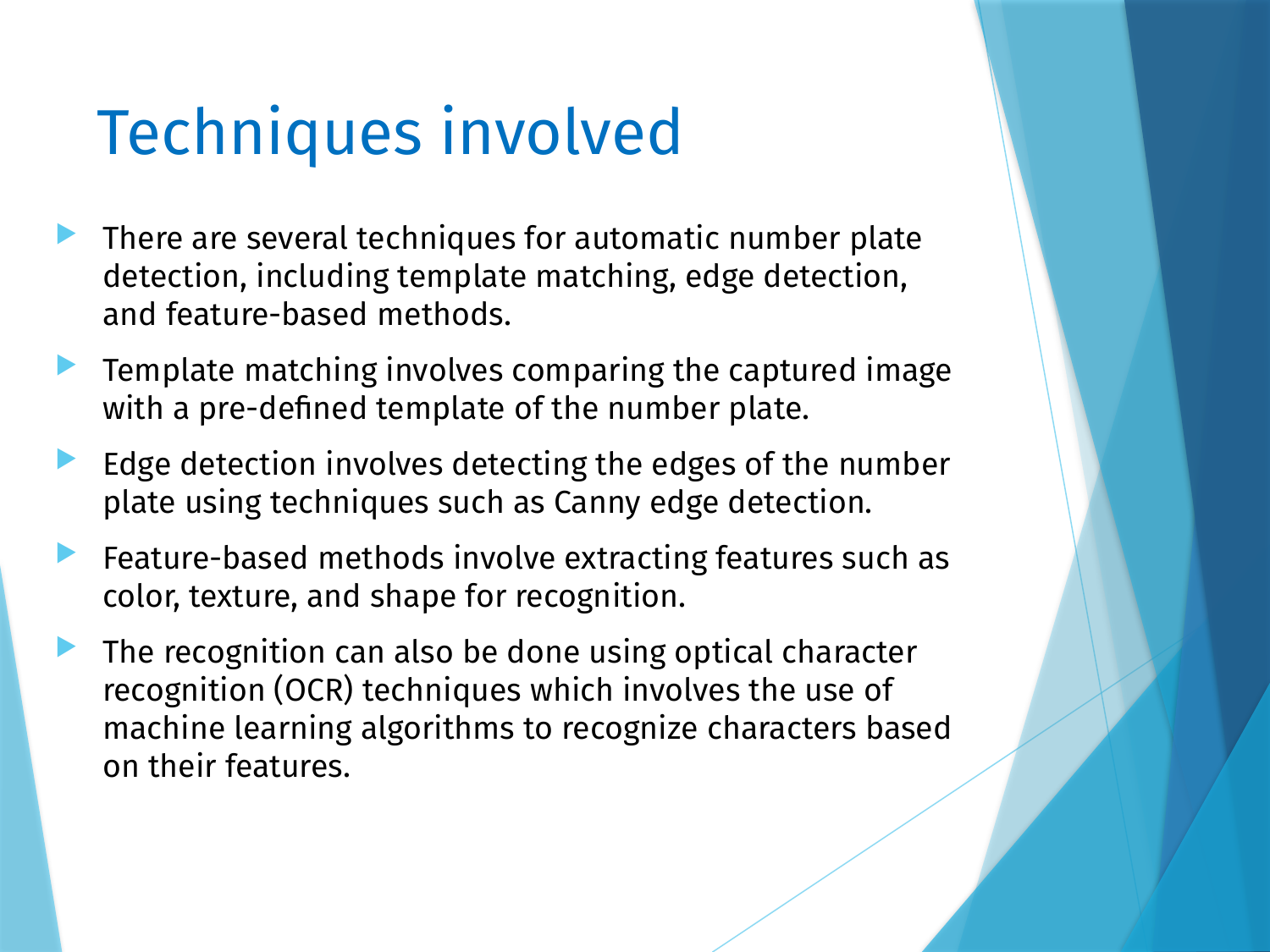

# Techniques involved
There are several techniques for automatic number plate detection, including template matching, edge detection, and feature-based methods.
Template matching involves comparing the captured image with a pre-defined template of the number plate.
Edge detection involves detecting the edges of the number plate using techniques such as Canny edge detection.
Feature-based methods involve extracting features such as color, texture, and shape for recognition.
The recognition can also be done using optical character recognition (OCR) techniques which involves the use of machine learning algorithms to recognize characters based on their features.